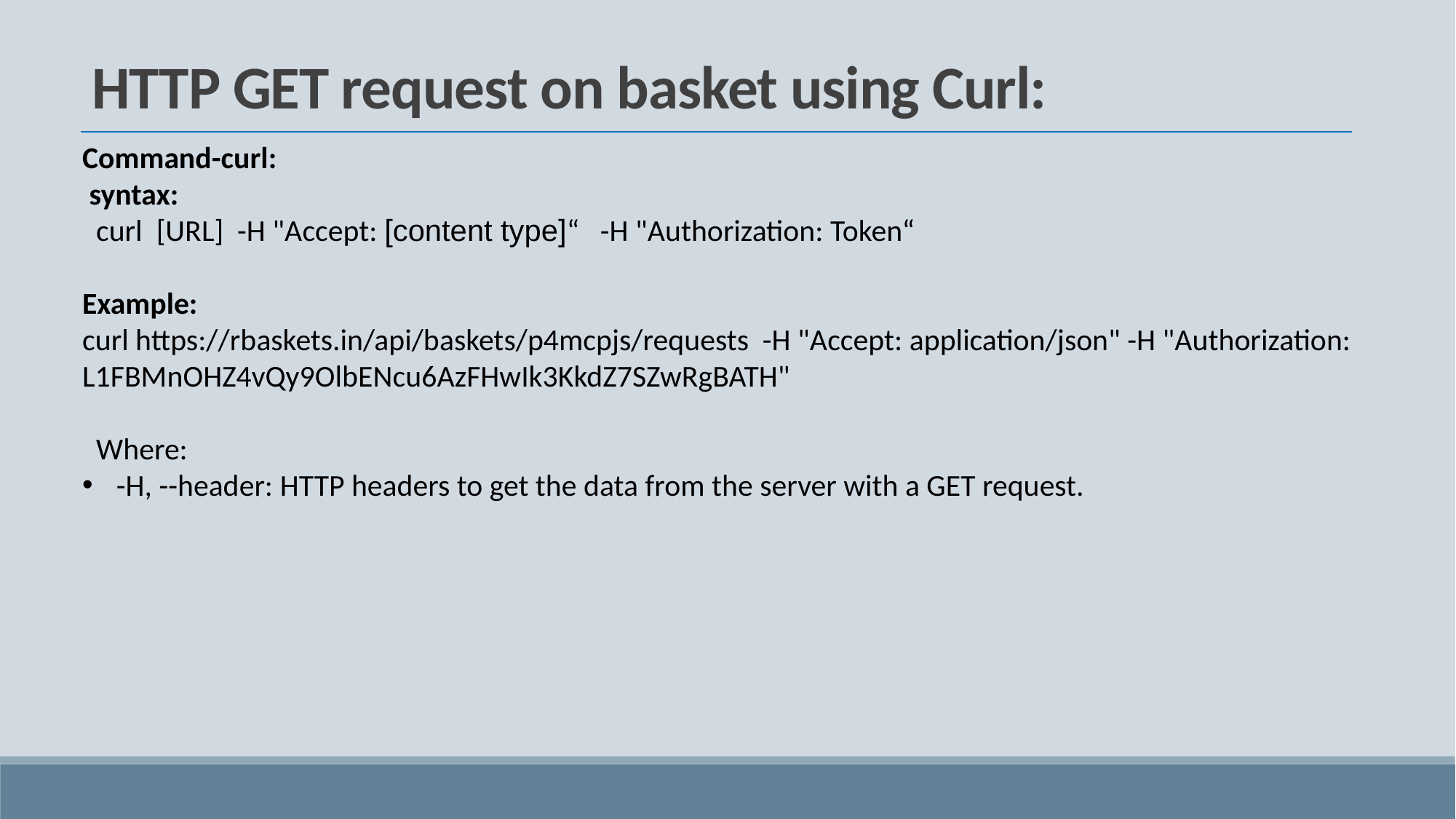

HTTP GET request on basket using Curl:
Command-curl:
 syntax:
  curl  [URL]  -H "Accept: [content type]“   -H "Authorization: Token“

Example:
curl https://rbaskets.in/api/baskets/p4mcpjs/requests  -H "Accept: application/json" -H "Authorization: L1FBMnOHZ4vQy9OlbENcu6AzFHwIk3KkdZ7SZwRgBATH"

  Where:
-H, --header: HTTP headers to get the data from the server with a GET request.